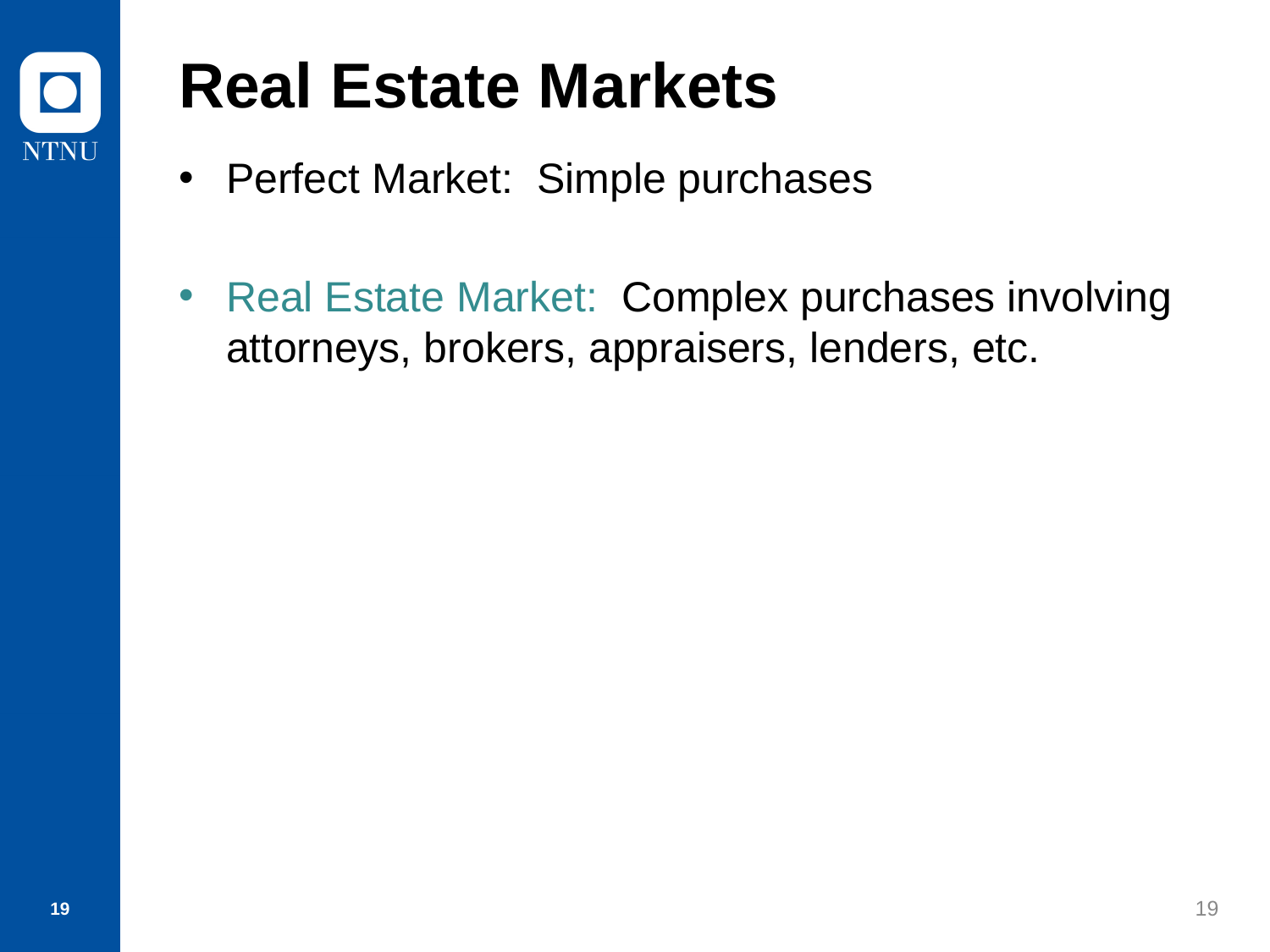

# Real Estate Markets
Perfect Market:  Simple purchases

Real Estate Market:  Complex purchases involving attorneys, brokers, appraisers, lenders, etc.
19